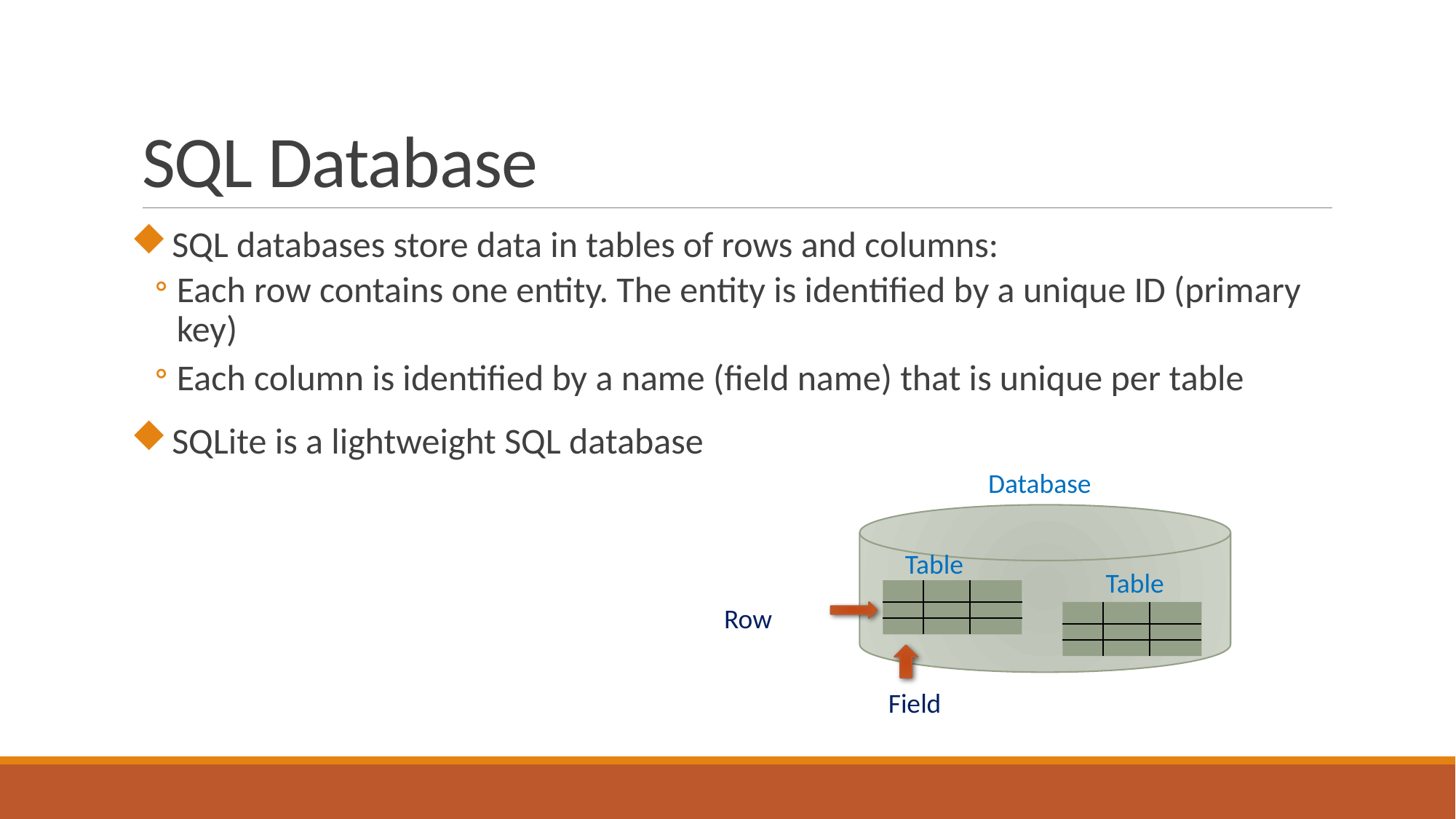

# SQL Database
SQL databases store data in tables of rows and columns:
Each row contains one entity. The entity is identified by a unique ID (primary key)
Each column is identified by a name (field name) that is unique per table
SQLite is a lightweight SQL database
Database

Table
Table

Row

Field